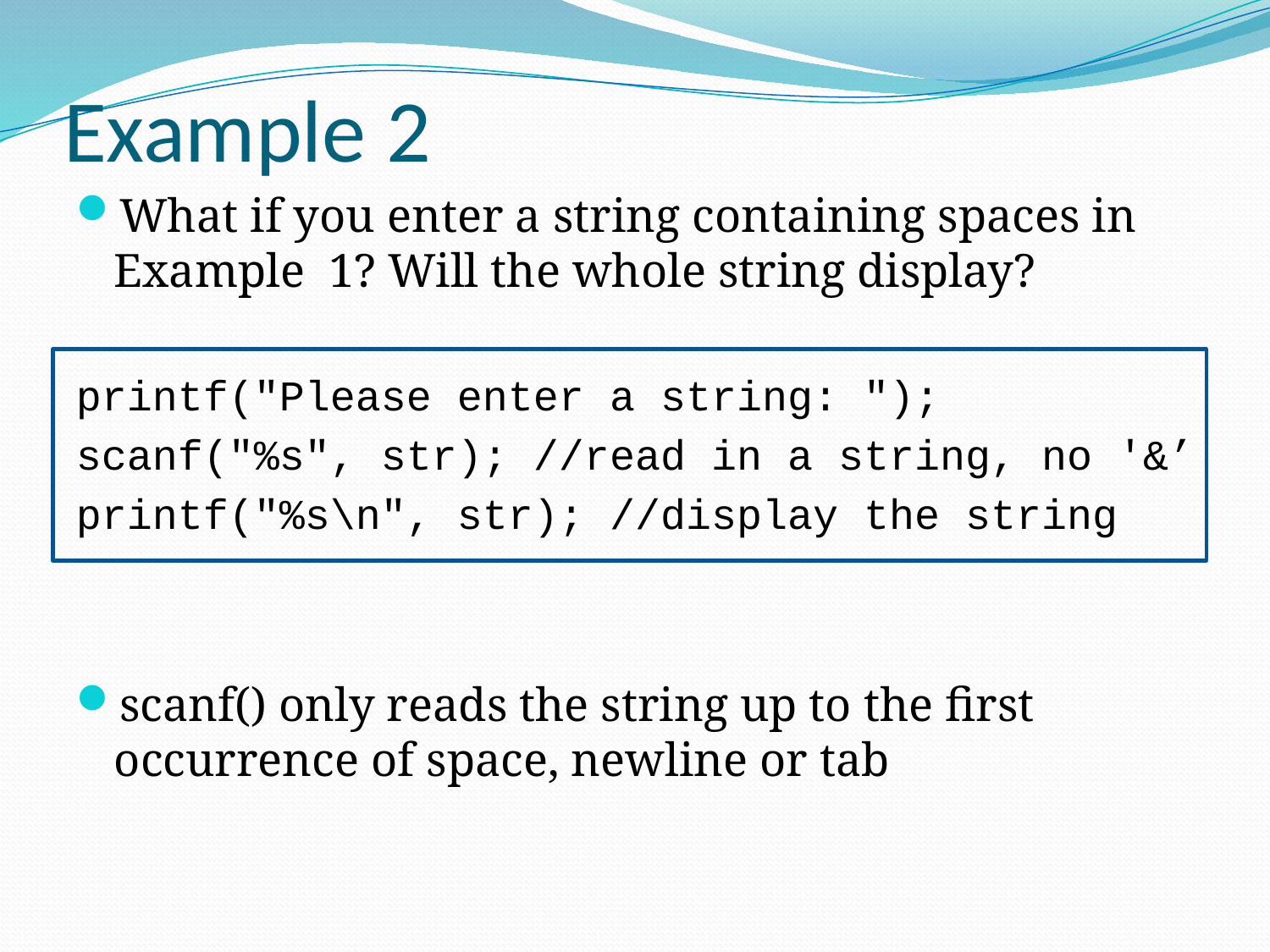

# Example 2
What if you enter a string containing spaces in Example  1? Will the whole string display?

printf("Please enter a string: ");
scanf("%s", str); //read in a string, no '&’
printf("%s\n", str); //display the string

scanf() only reads the string up to the first occurrence of space, newline or tab